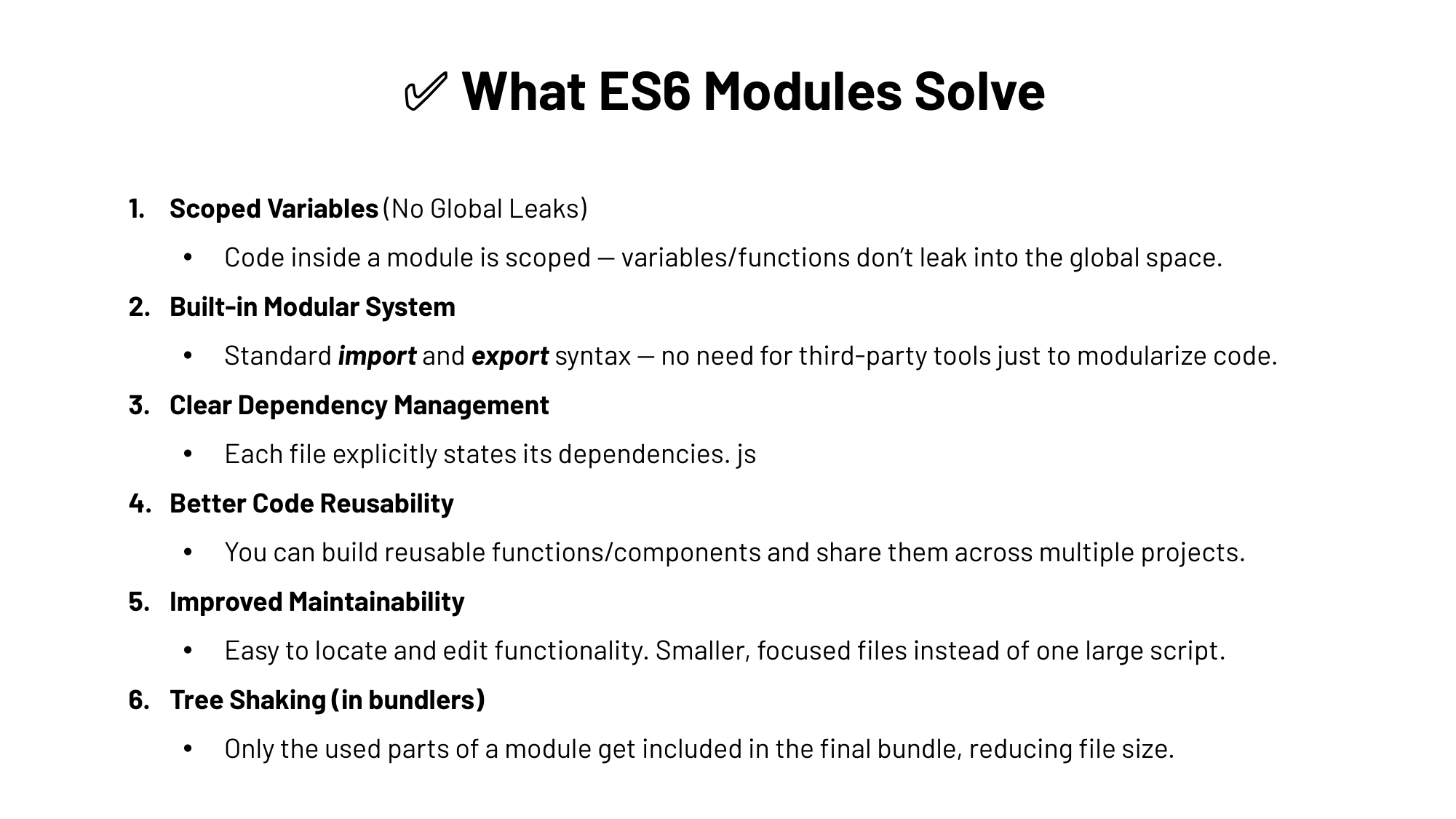

# ✅ What ES6 Modules Solve
Scoped Variables (No Global Leaks)
Code inside a module is scoped — variables/functions don’t leak into the global space.
Built-in Modular System
Standard import and export syntax — no need for third-party tools just to modularize code.
Clear Dependency Management
Each file explicitly states its dependencies. js
Better Code Reusability
You can build reusable functions/components and share them across multiple projects.
Improved Maintainability
Easy to locate and edit functionality. Smaller, focused files instead of one large script.
Tree Shaking (in bundlers)
Only the used parts of a module get included in the final bundle, reducing file size.